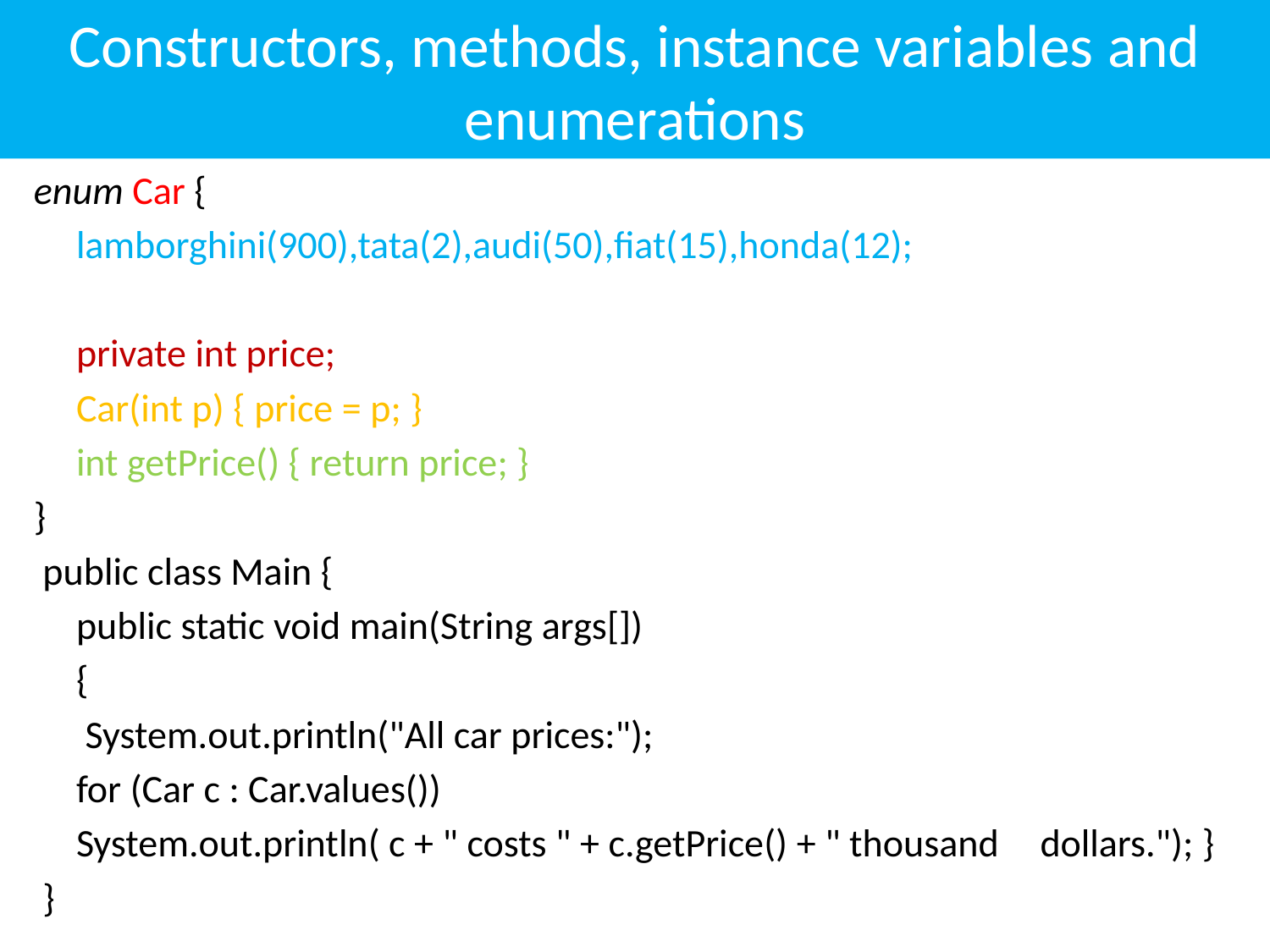

# Constructors, methods, instance variables and enumerations
enum Car {
	lamborghini(900),tata(2),audi(50),fiat(15),honda(12);

	private int price;
	Car(int p) { price = p; }
	int getPrice() { return price; }
}
 public class Main {
	public static void main(String args[])
	{
	 System.out.println("All car prices:");
	for (Car c : Car.values())
	System.out.println( c + " costs " + c.getPrice() + " thousand 	dollars."); }
 }